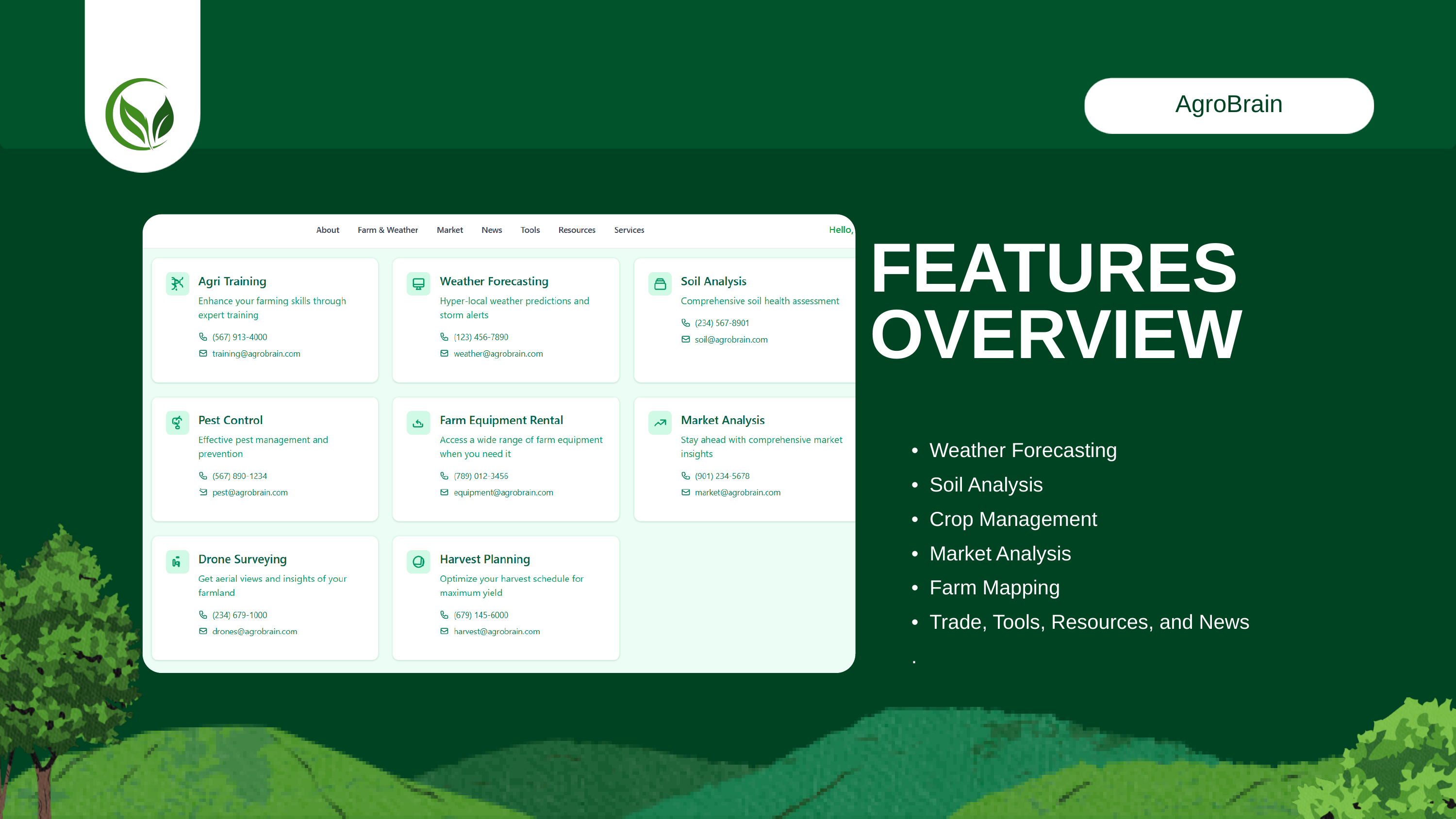

AgroBrain

FEATURES OVERVIEW

•  Weather Forecasting
•  Soil Analysis
•  Crop Management
•  Market Analysis
•  Farm Mapping
•  Trade, Tools, Resources, and News
.